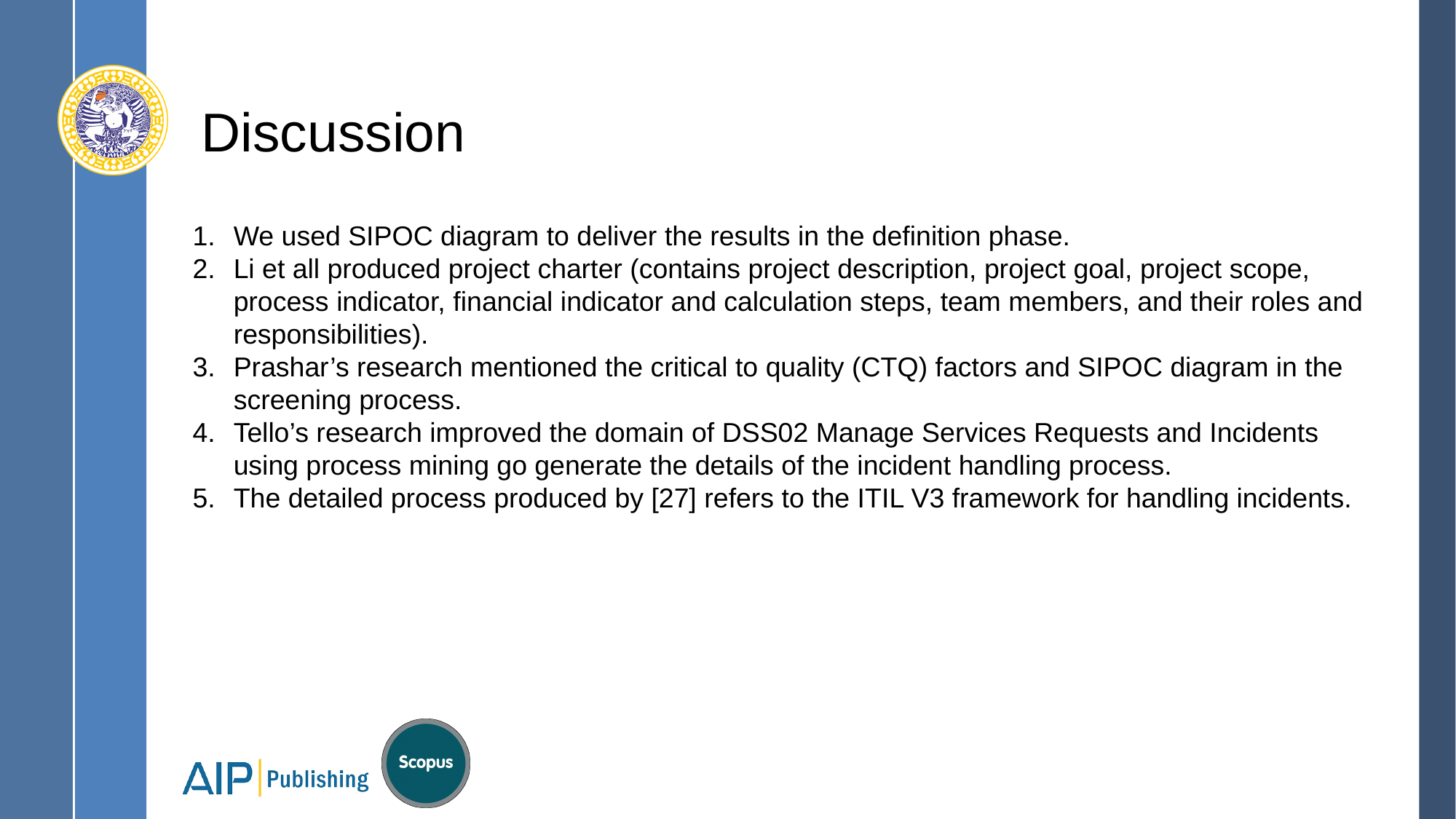

# Discussion
We used SIPOC diagram to deliver the results in the definition phase.
Li et all produced project charter (contains project description, project goal, project scope, process indicator, financial indicator and calculation steps, team members, and their roles and responsibilities).
Prashar’s research mentioned the critical to quality (CTQ) factors and SIPOC diagram in the screening process.
Tello’s research improved the domain of DSS02 Manage Services Requests and Incidents using process mining go generate the details of the incident handling process.
The detailed process produced by [27] refers to the ITIL V3 framework for handling incidents.